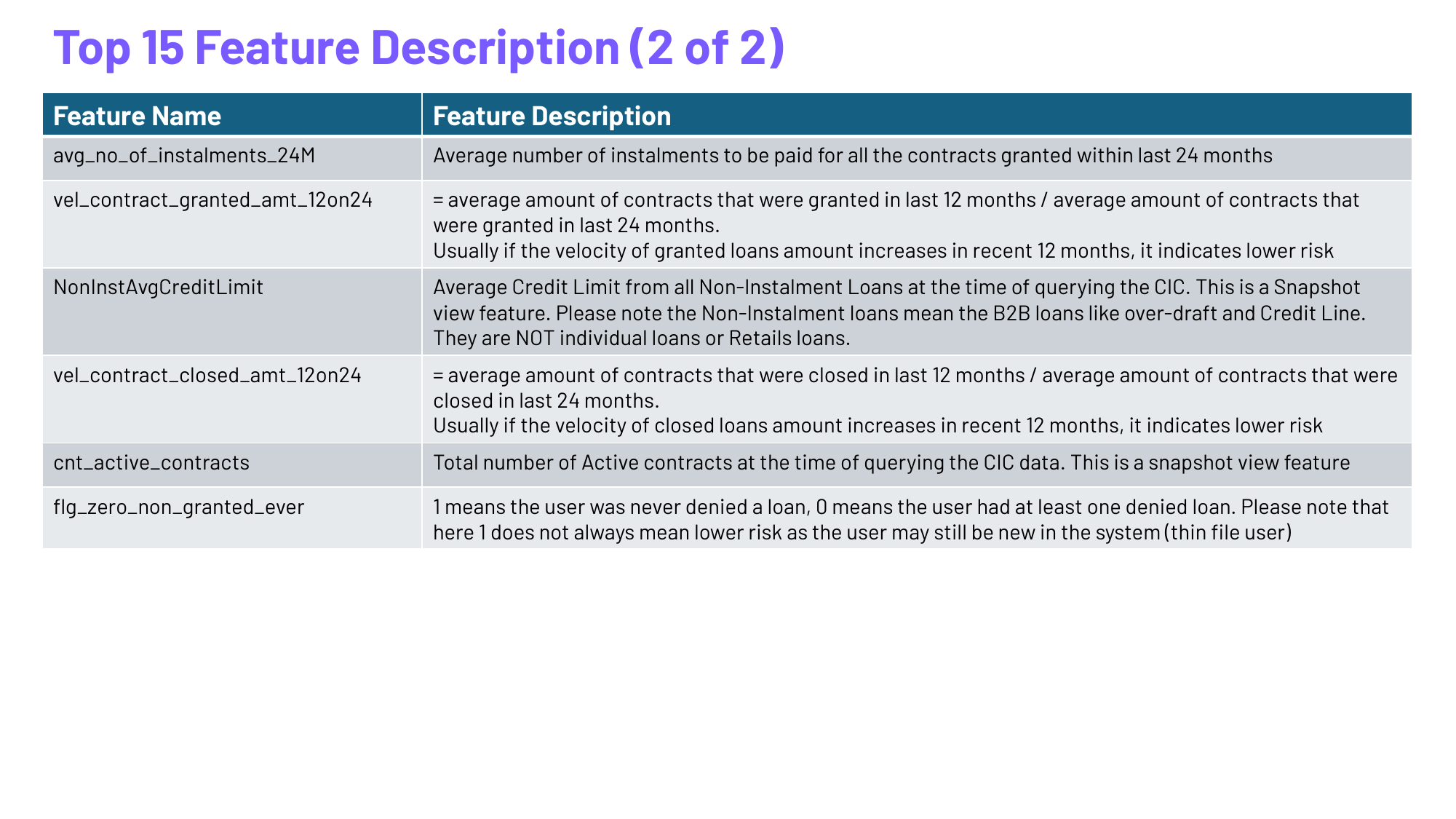

Top 15 Feature Description (2 of 2)
| Feature Name | Feature Description |
| --- | --- |
| avg\_no\_of\_instalments\_24M | Average number of instalments to be paid for all the contracts granted within last 24 months |
| vel\_contract\_granted\_amt\_12on24 | = average amount of contracts that were granted in last 12 months / average amount of contracts that were granted in last 24 months. Usually if the velocity of granted loans amount increases in recent 12 months, it indicates lower risk |
| NonInstAvgCreditLimit | Average Credit Limit from all Non-Instalment Loans at the time of querying the CIC. This is a Snapshot view feature. Please note the Non-Instalment loans mean the B2B loans like over-draft and Credit Line. They are NOT individual loans or Retails loans. |
| vel\_contract\_closed\_amt\_12on24 | = average amount of contracts that were closed in last 12 months / average amount of contracts that were closed in last 24 months. Usually if the velocity of closed loans amount increases in recent 12 months, it indicates lower risk |
| cnt\_active\_contracts | Total number of Active contracts at the time of querying the CIC data. This is a snapshot view feature |
| flg\_zero\_non\_granted\_ever | 1 means the user was never denied a loan, 0 means the user had at least one denied loan. Please note that here 1 does not always mean lower risk as the user may still be new in the system (thin file user) |